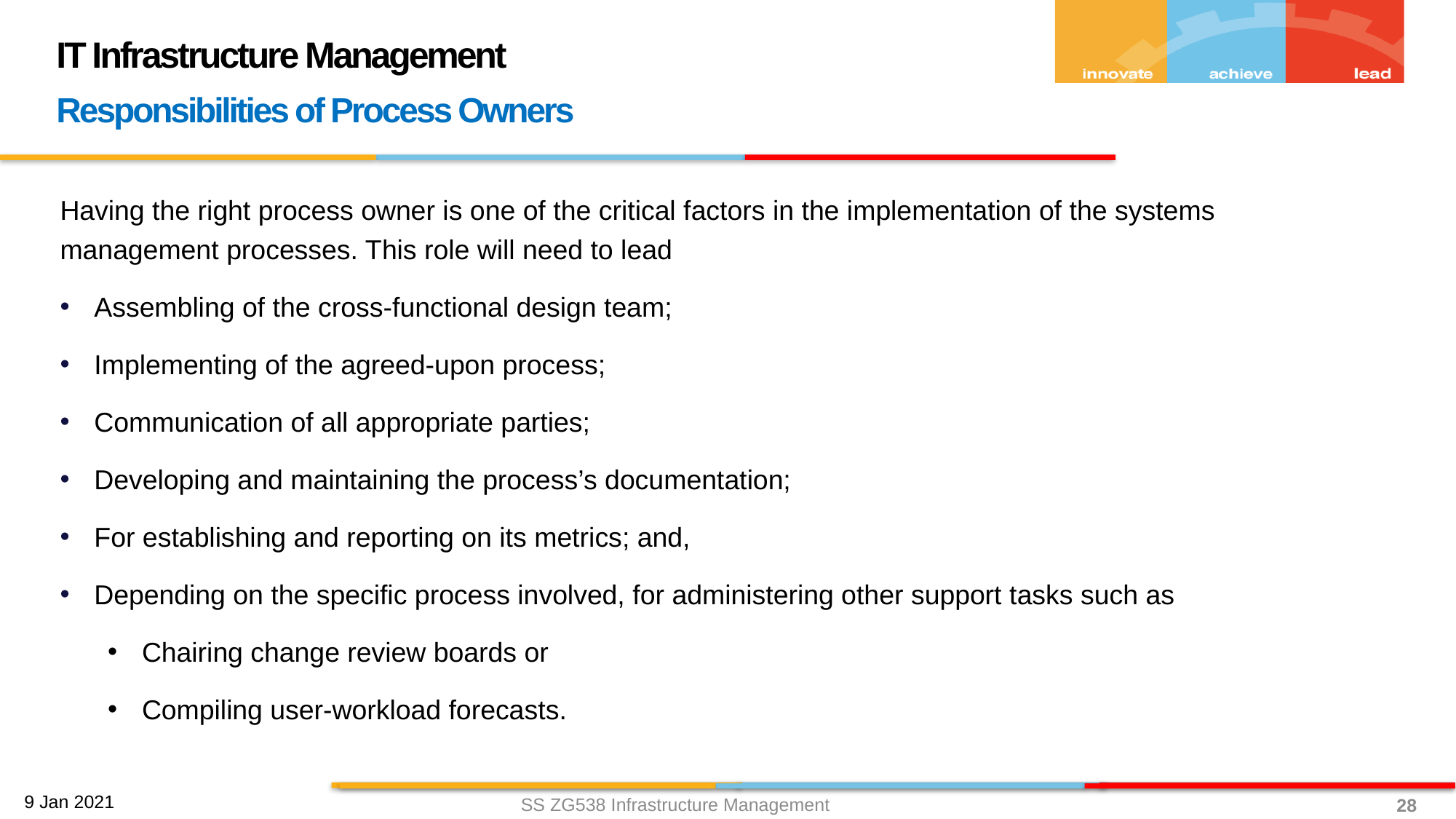

IT Infrastructure Management
Responsibilities of Process Owners

Having the right process owner is one of the critical factors in the implementation of the systems management processes. This role will need to lead
Assembling of the cross-functional design team;
Implementing of the agreed-upon process;
Communication of all appropriate parties;
Developing and maintaining the process’s documentation;
For establishing and reporting on its metrics; and,
Depending on the specific process involved, for administering other support tasks such as
Chairing change review boards or
Compiling user-workload forecasts.
SS ZG538 Infrastructure Management
28